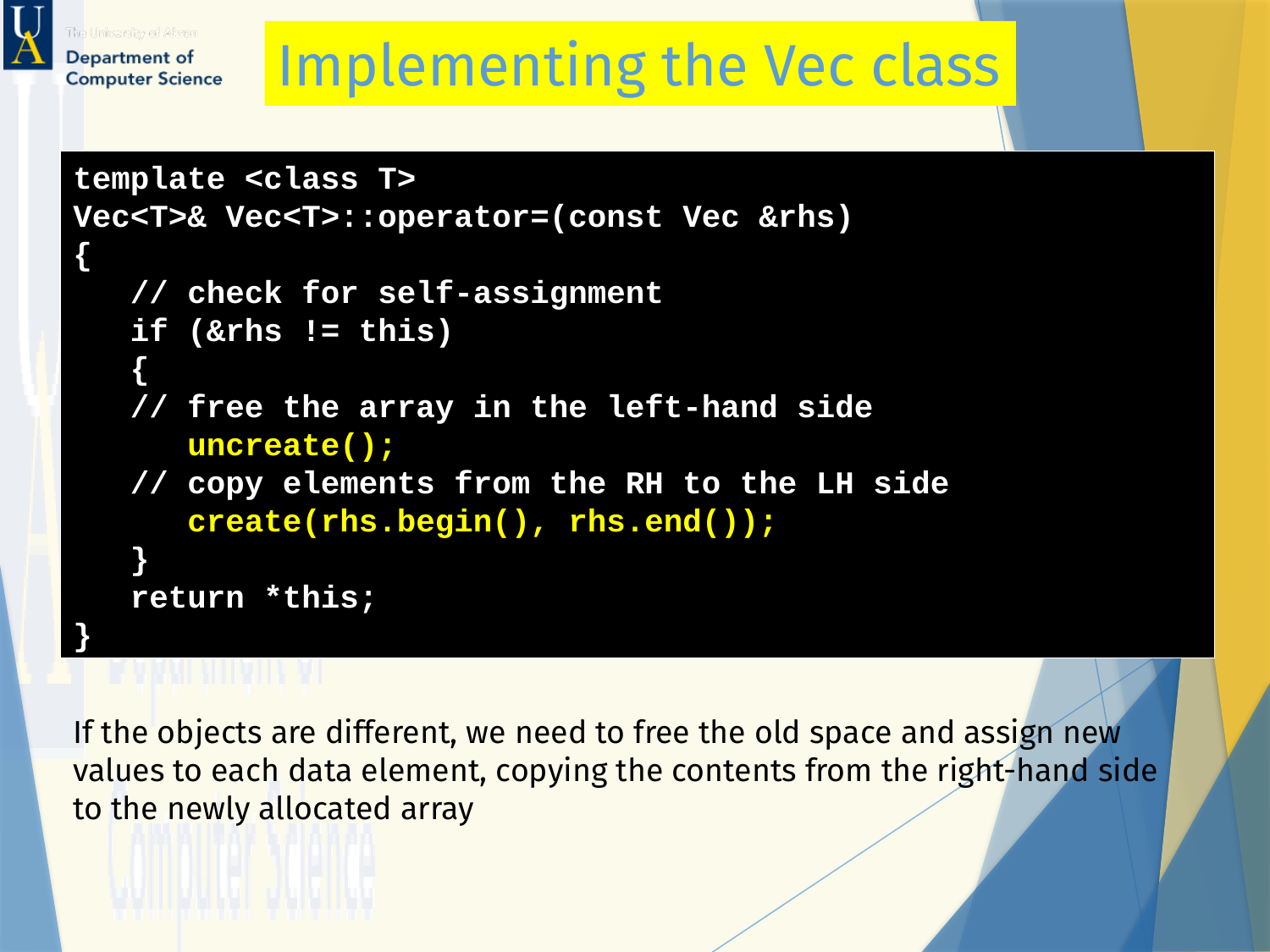

# Implementing the Vec class
template <class T>
Vec<T>& Vec<T>::operator=(const Vec &rhs)
{
   // check for self-assignment
   if (&rhs != this)
   {
   // free the array in the left-hand side
      uncreate();
   // copy elements from the RH to the LH side
      create(rhs.begin(), rhs.end());
   }
   return *this;
}
If the objects are different, we need to free the old space and assign new values to each data element, copying the contents from the right-hand side to the newly allocated array